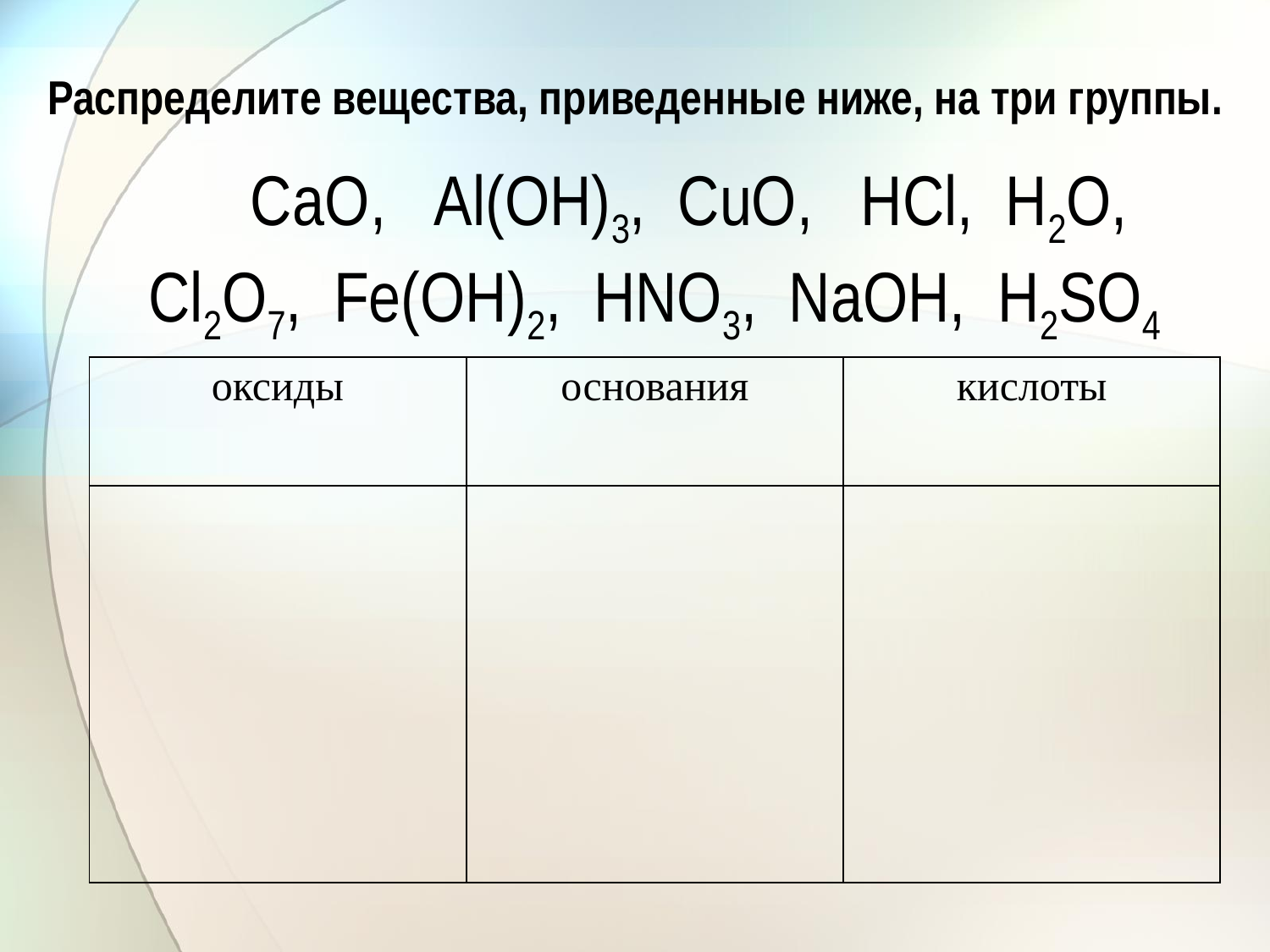

# Распределите вещества, приведенные ниже, на три группы.
         СаО,   Аl(ОН)3,  СuО,   НСl,  Н2О,  Сl2О7,  Fе(ОН)2,  НNО3,  NаОН,  Н2SО4

| оксиды | основания | кислоты |
| --- | --- | --- |
|  |  |  |